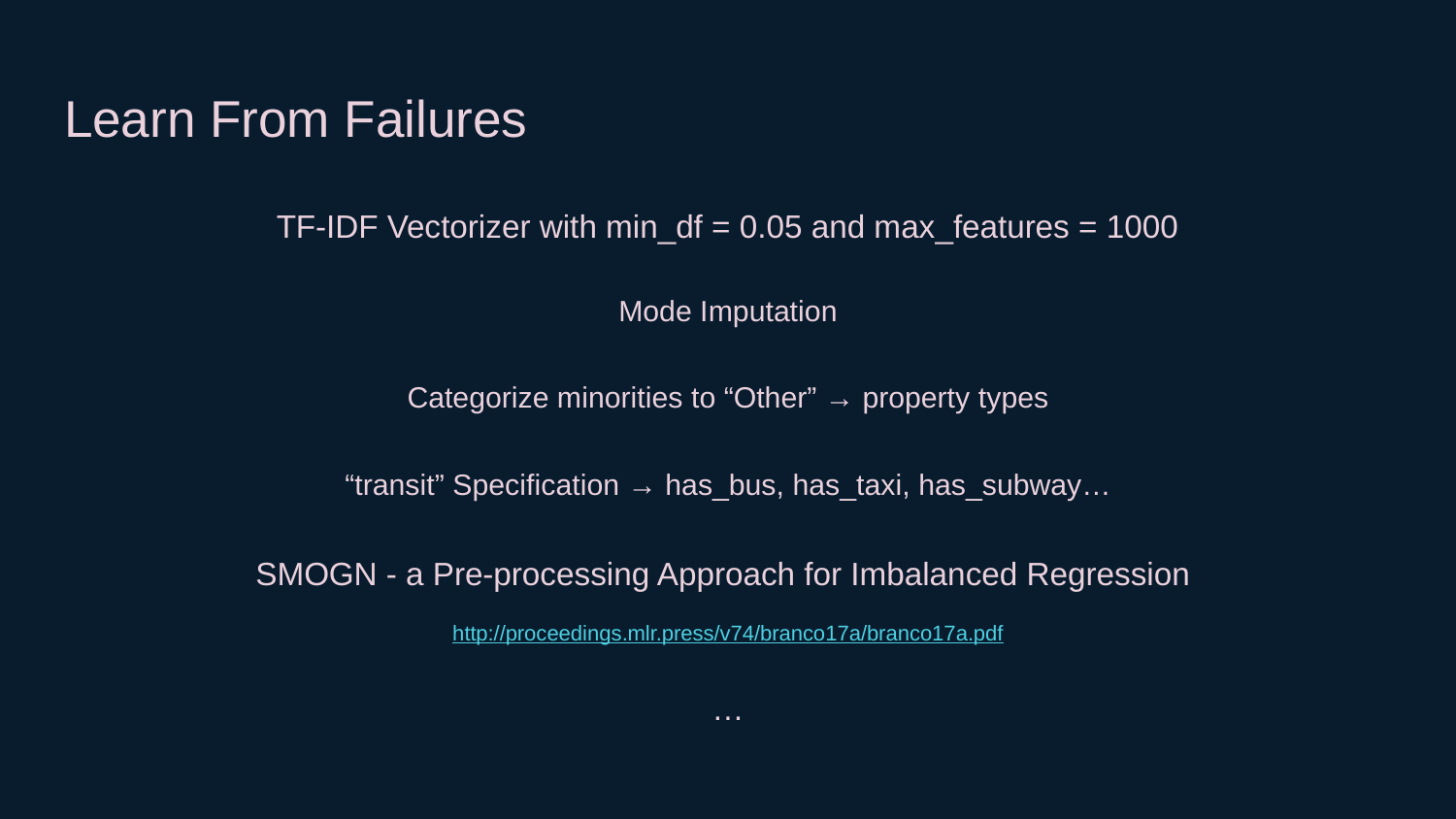

# Learn From Failures
TF-IDF Vectorizer with min_df = 0.05 and max_features = 1000
Mode Imputation
Categorize minorities to “Other” → property types
“transit” Specification → has_bus, has_taxi, has_subway…
SMOGN - a Pre-processing Approach for Imbalanced Regression
http://proceedings.mlr.press/v74/branco17a/branco17a.pdf
…